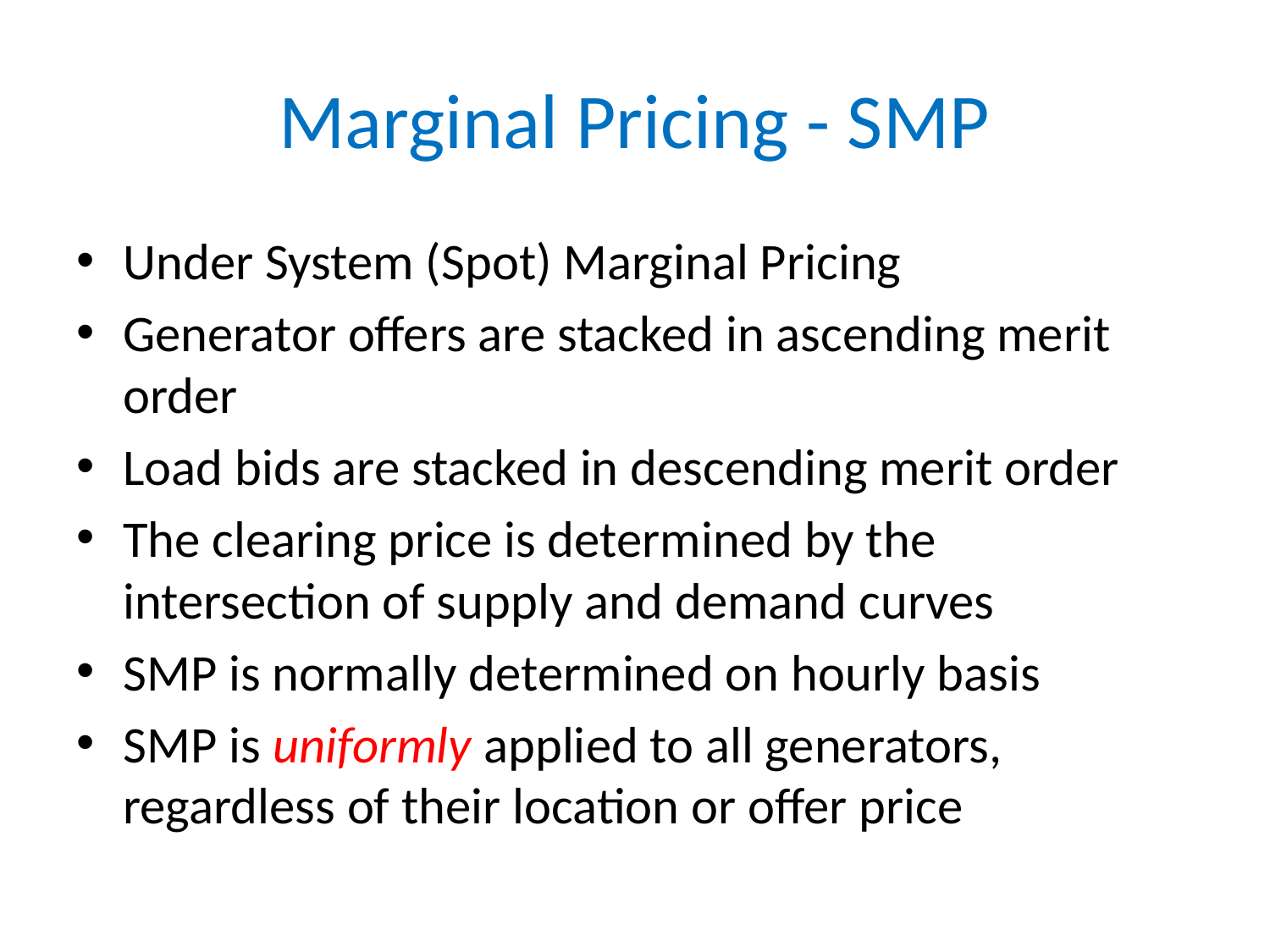

# Marginal Pricing - SMP
Under System (Spot) Marginal Pricing
Generator offers are stacked in ascending merit order
Load bids are stacked in descending merit order
The clearing price is determined by the intersection of supply and demand curves
SMP is normally determined on hourly basis
SMP is uniformly applied to all generators, regardless of their location or offer price